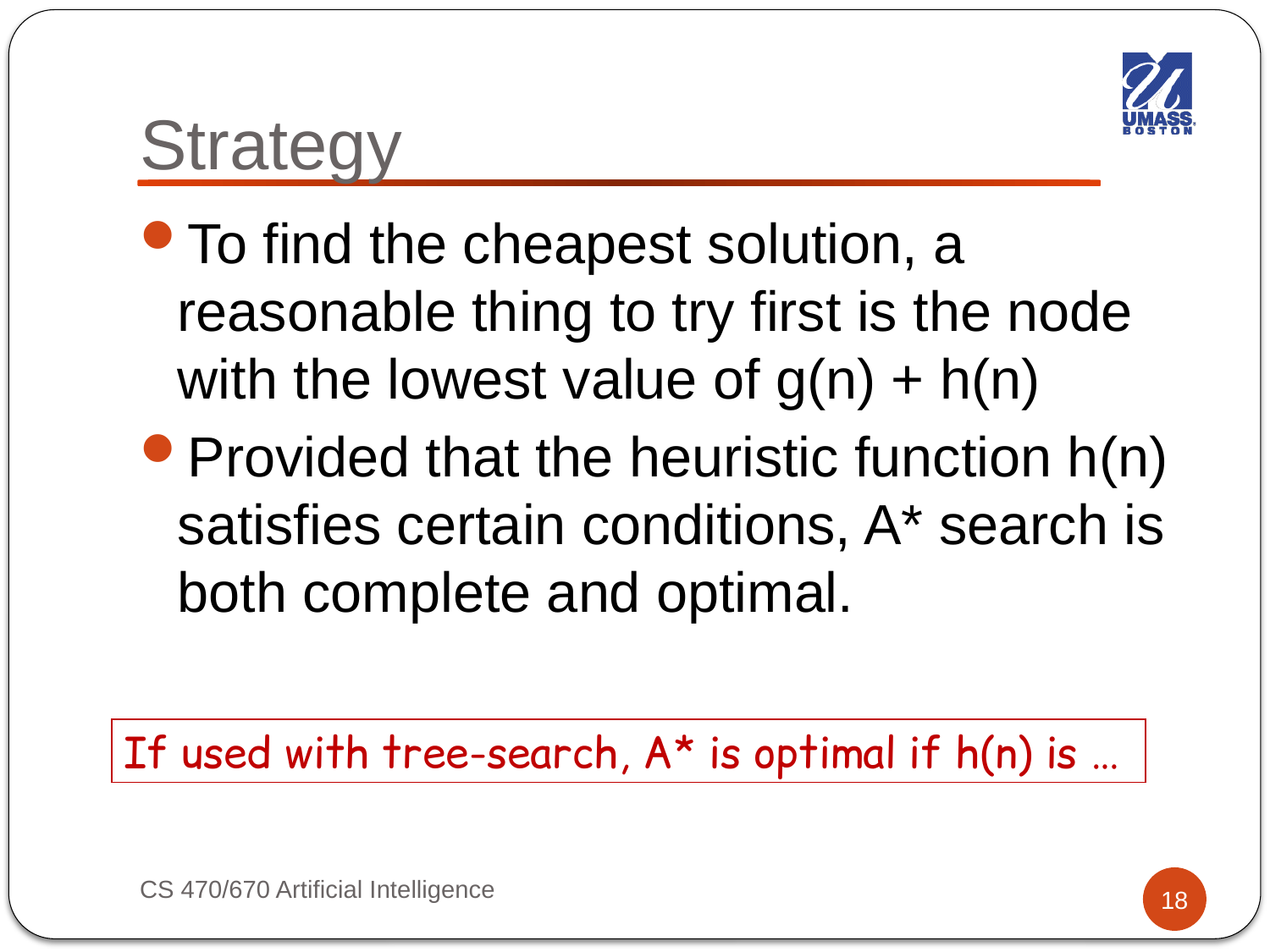

# Strategy
To find the cheapest solution, a reasonable thing to try first is the node with the lowest value of g(n) + h(n)
Provided that the heuristic function h(n) satisfies certain conditions, A* search is both complete and optimal.
If used with tree-search, A* is optimal if h(n) is …

CS 470/670 Artificial Intelligence

18